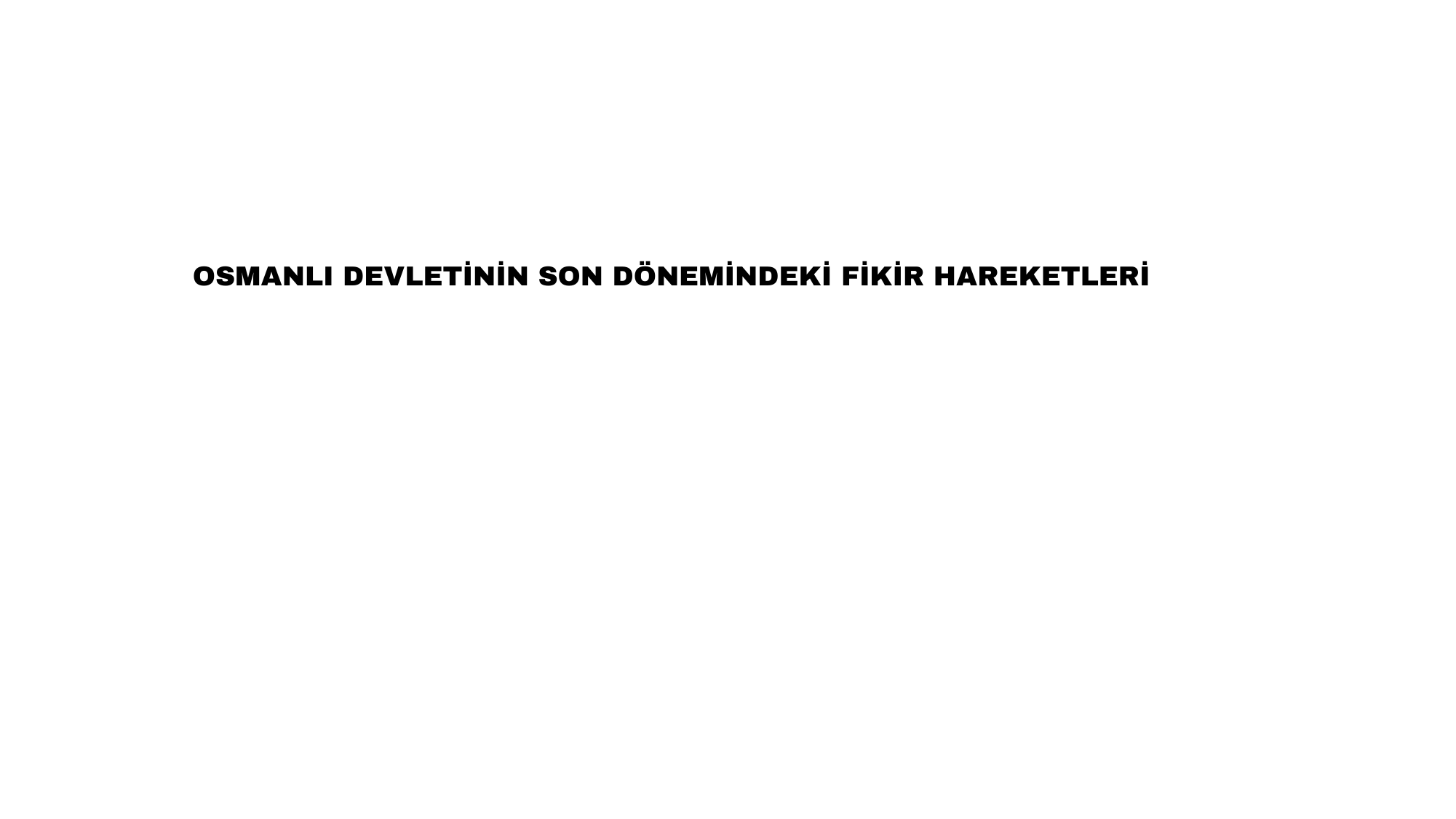

#

OSMANLI DEVLETİNİN SON DÖNEMİNDEKİ FİKİR HAREKETLERİ